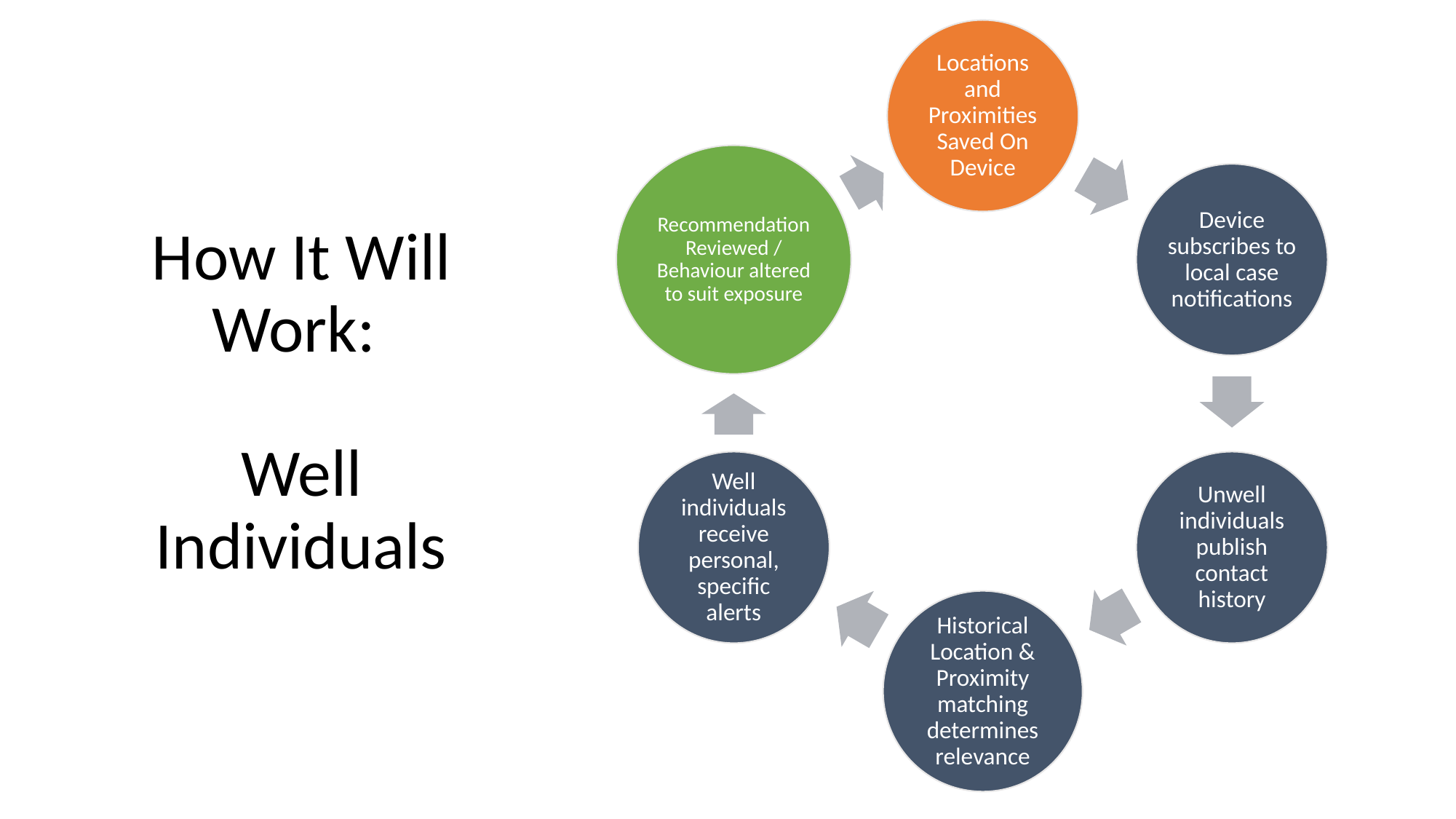

Locations and Proximities Saved On Device

Device subscribes to local case notifications

Unwell individuals publish contact history

Historical Location & Proximity matching determines relevance

Well individuals receive personal, specific alerts

Recommendation Reviewed / Behaviour altered to suit exposure

# How It Will Work: Well Individuals